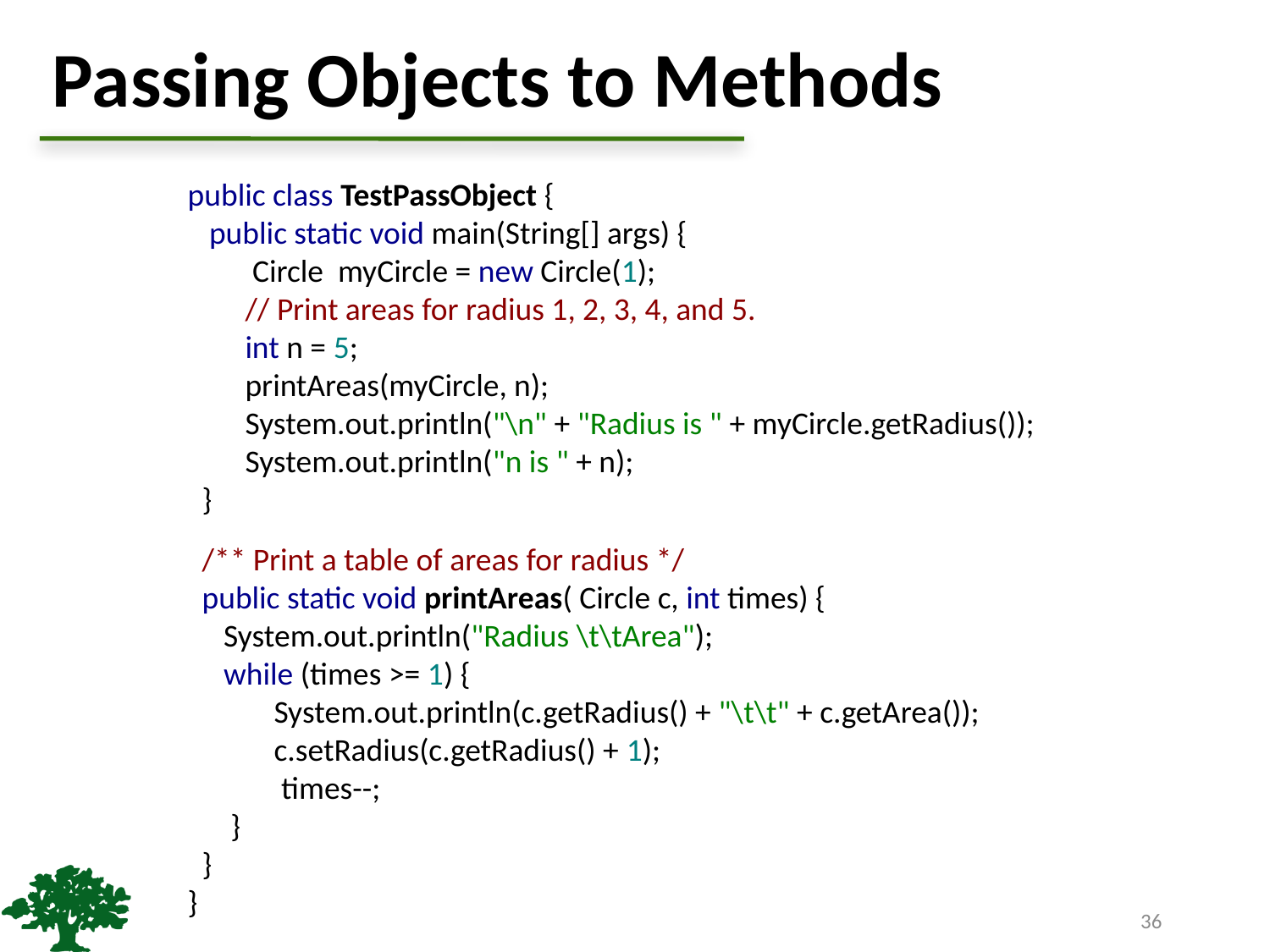

# Passing Objects to Methods
public class TestPassObject {
   public static void main(String[] args) {
         Circle  myCircle = new Circle(1);
        // Print areas for radius 1, 2, 3, 4, and 5.
        int n = 5;
        printAreas(myCircle, n);
        System.out.println("\n" + "Radius is " + myCircle.getRadius());
        System.out.println("n is " + n);
  }

  /** Print a table of areas for radius */
  public static void printAreas( Circle c, int times) {
     System.out.println("Radius \t\tArea");
     while (times >= 1) {
            System.out.println(c.getRadius() + "\t\t" + c.getArea());
            c.setRadius(c.getRadius() + 1);
             times--;
      }
  }
}

36